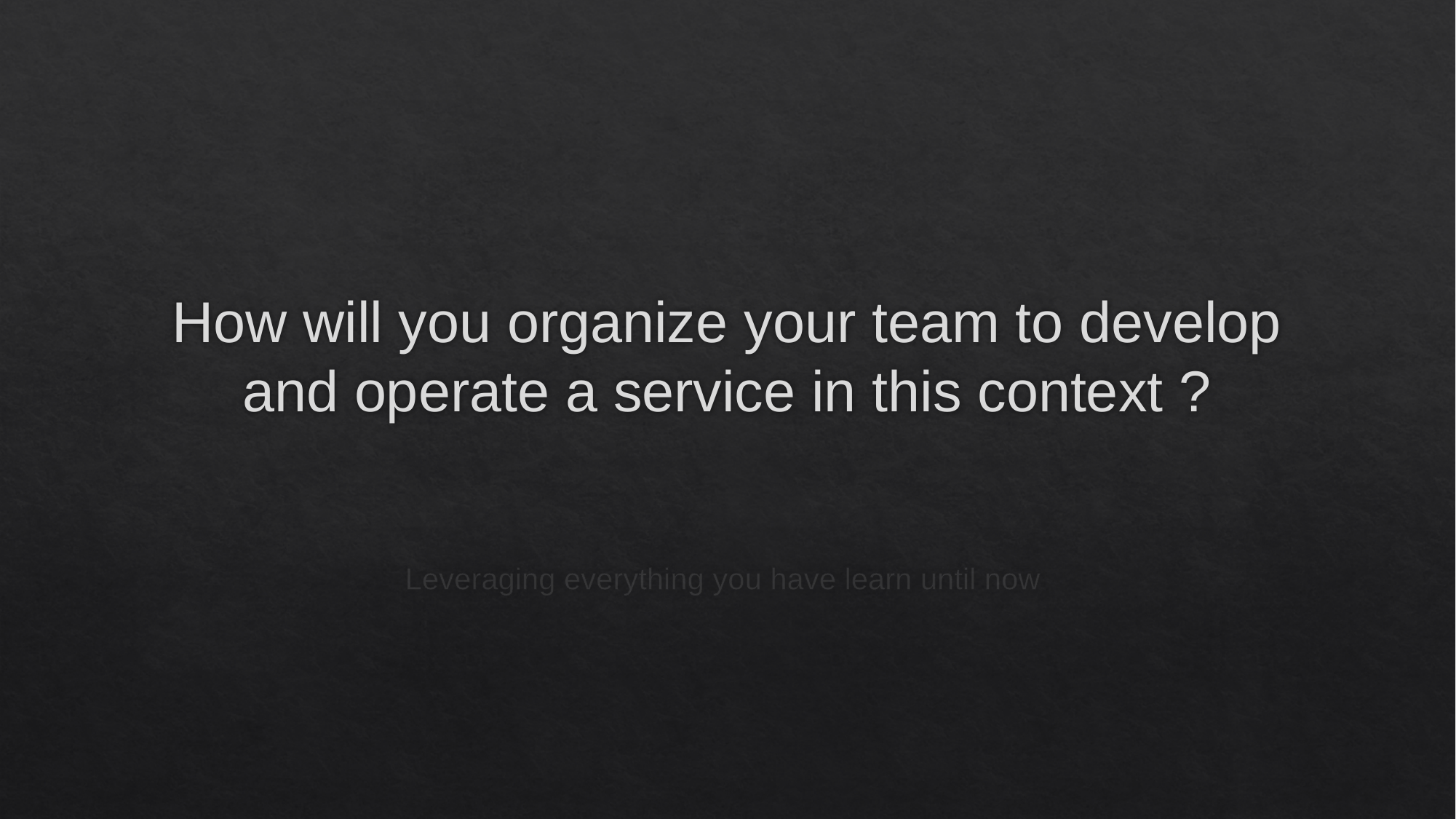

# How will you organize your team to develop and operate a service in this context ?
Leveraging everything you have learn until now